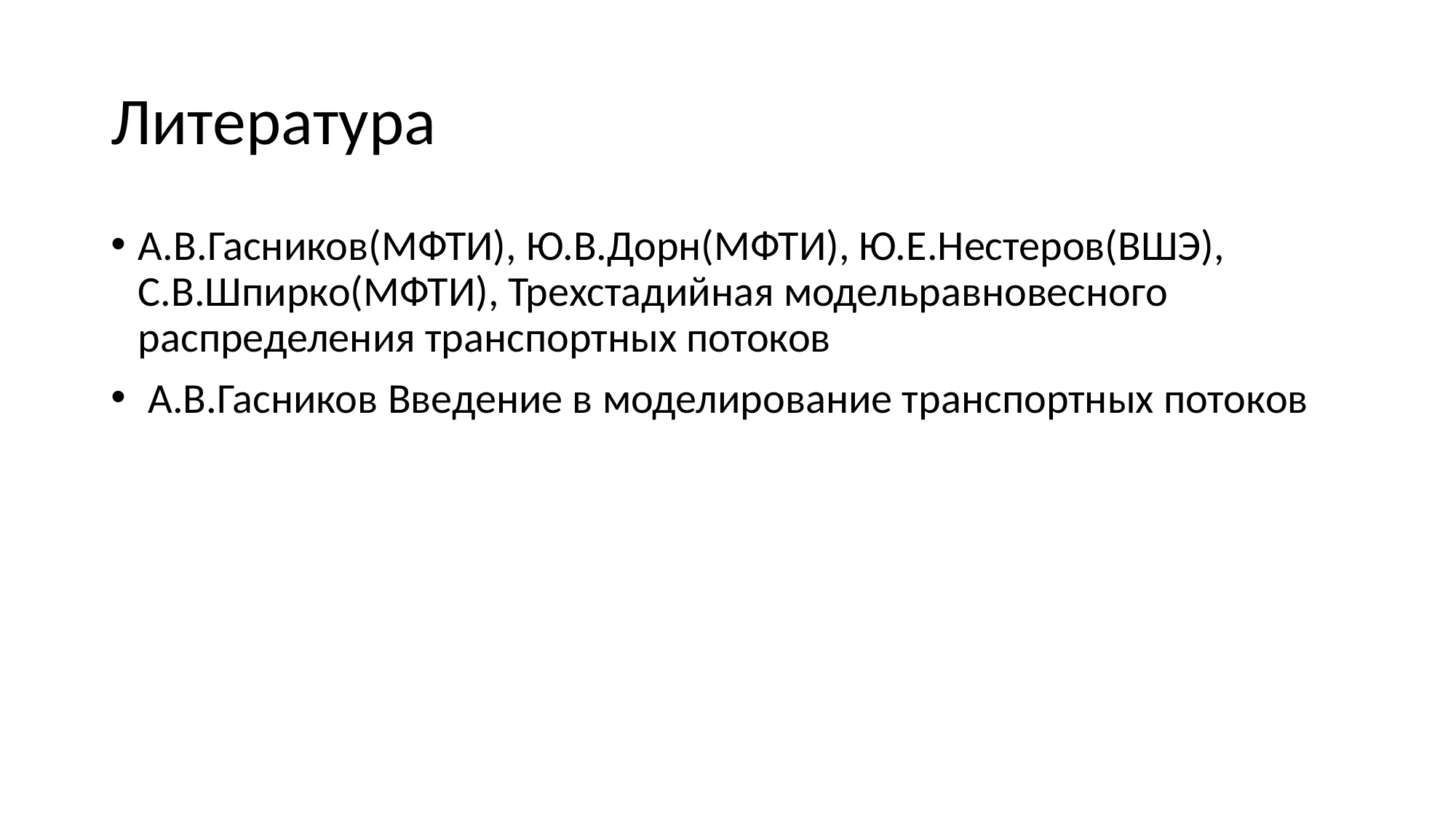

# Литература
А.В.Гасников(МФТИ), Ю.В.Дорн(МФТИ), Ю.Е.Нестеров(ВШЭ), С.В.Шпирко(МФТИ), Трехстадийная модельравновесного распределения транспортных потоков
 А.В.Гасников Введение в моделирование транспортных потоков